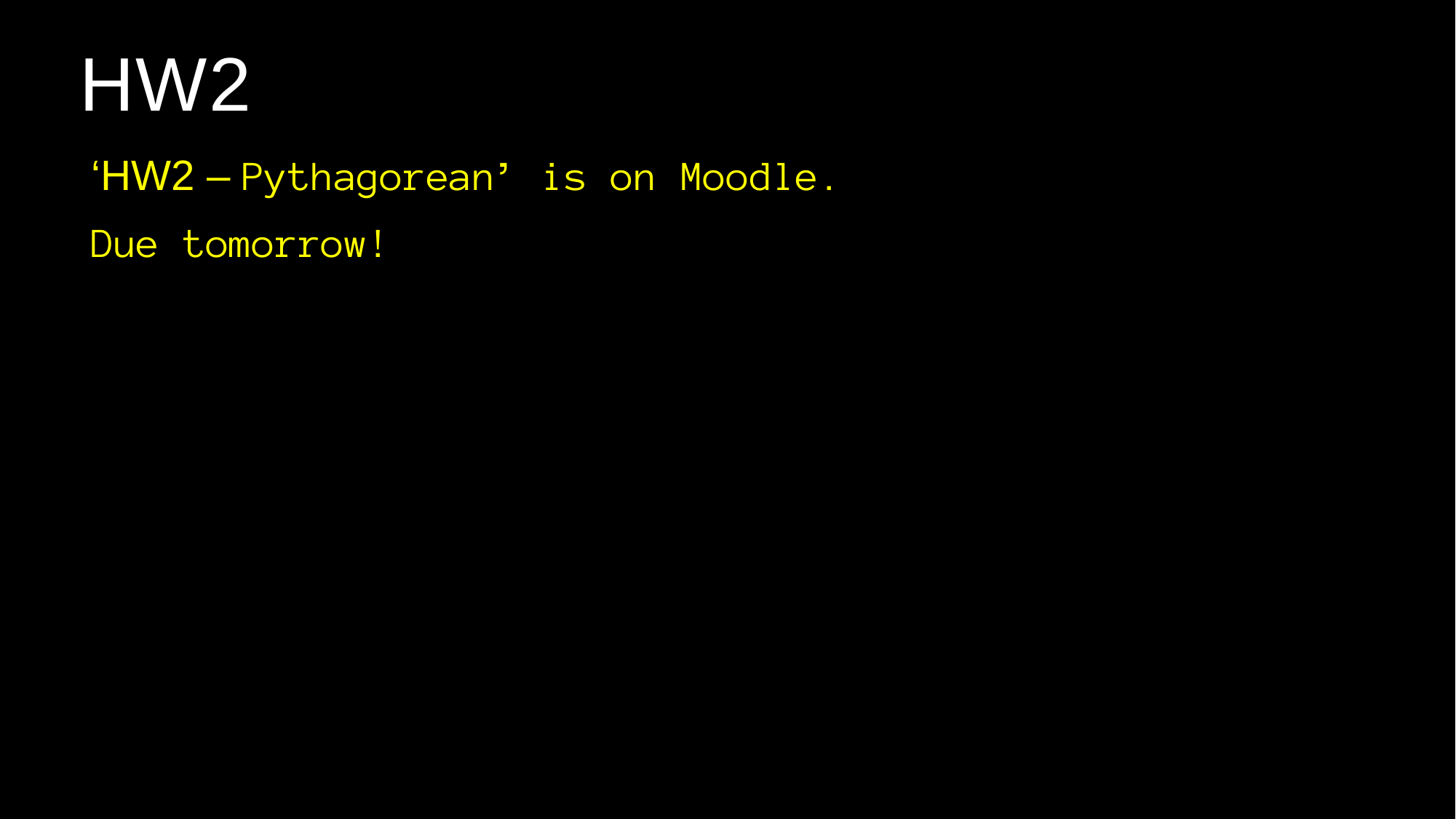

# HW2
‘HW2 – Pythagorean’ is on Moodle.
Due tomorrow!